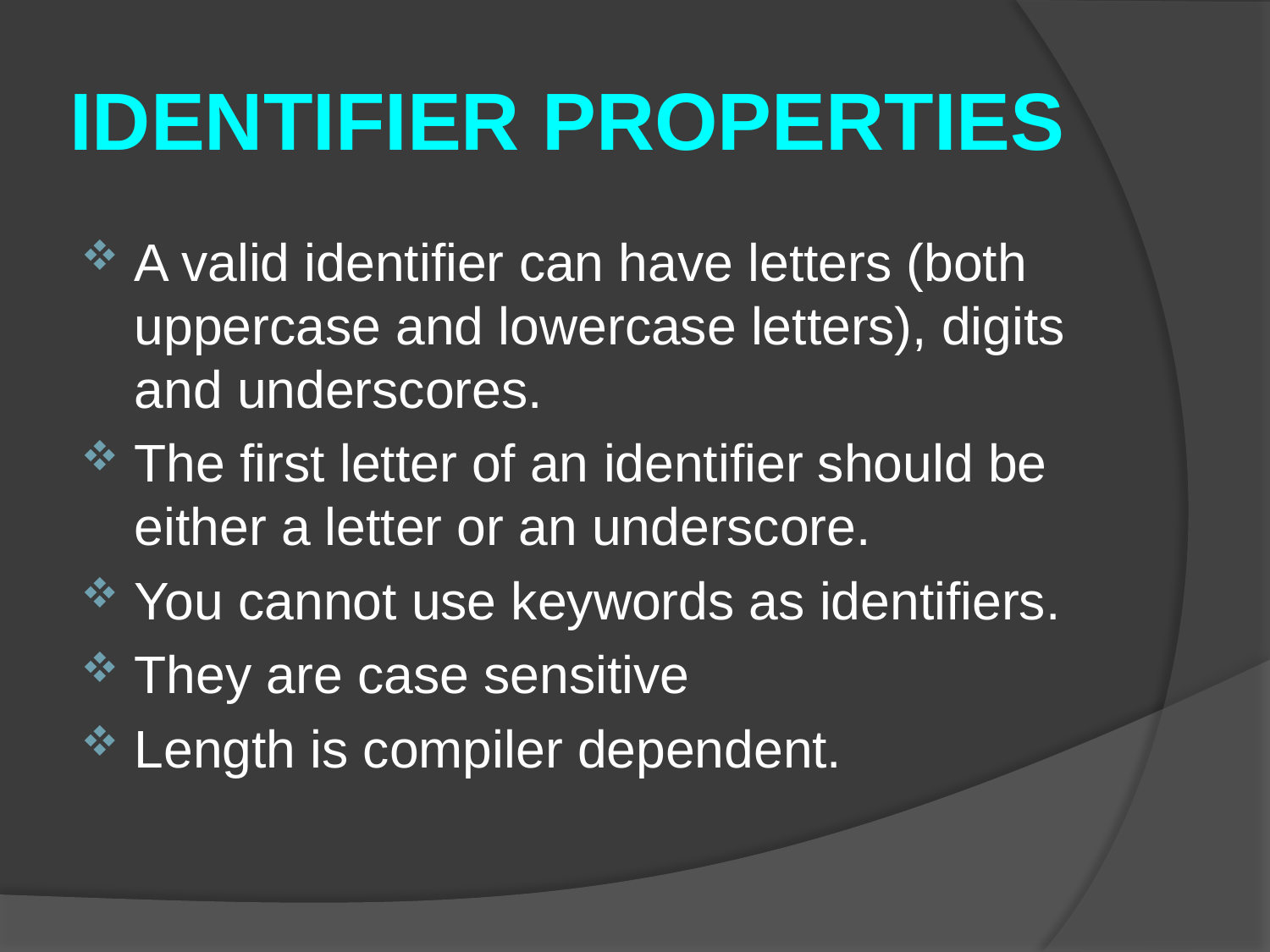

# IDENTIFIER PROPERTIES
A valid identifier can have letters (both uppercase and lowercase letters), digits and underscores.
The first letter of an identifier should be either a letter or an underscore.
You cannot use keywords as identifiers.
They are case sensitive
Length is compiler dependent.